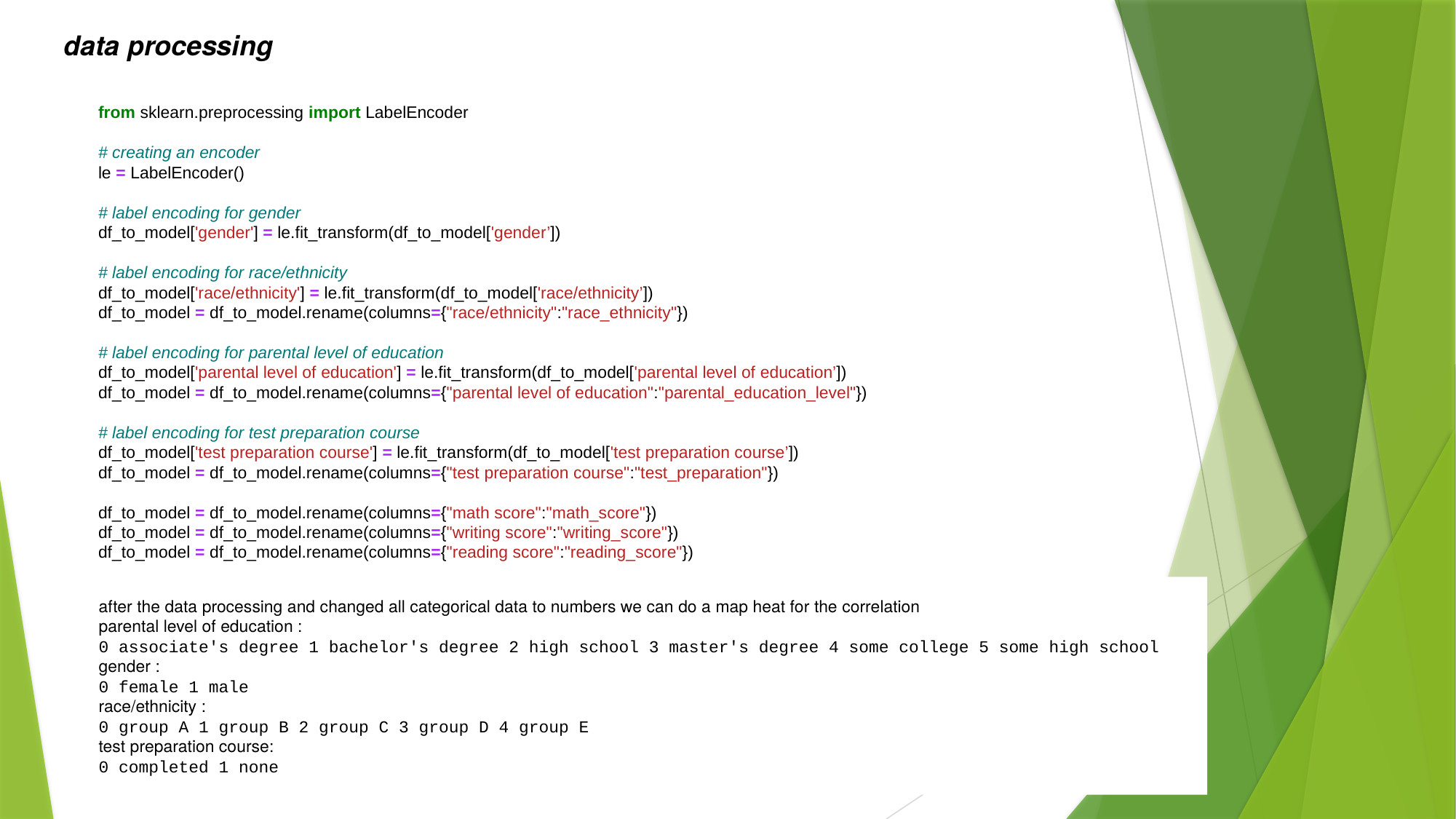

data processing
from sklearn.preprocessing import LabelEncoder​

# creating an encoder
le = LabelEncoder()​

# label encoding for gender
df_to_model['gender'] = le.fit_transform(df_to_model['gender’])​

# label encoding for race/ethnicity​
df_to_model['race/ethnicity'] = le.fit_transform(df_to_model['race/ethnicity’])
df_to_model = df_to_model.rename(columns={"race/ethnicity":"race_ethnicity"})

​# label encoding for parental level of education​
df_to_model['parental level of education'] = le.fit_transform(df_to_model['parental level of education’])
df_to_model = df_to_model.rename(columns={"parental level of education":"parental_education_level"})

​​# label encoding for test preparation course
​df_to_model['test preparation course'] = le.fit_transform(df_to_model['test preparation course’])
df_to_model = df_to_model.rename(columns={"test preparation course":"test_preparation"})

​​​​df_to_model = df_to_model.rename(columns={"math score":"math_score"})
df_to_model = df_to_model.rename(columns={"writing score":"writing_score"})
df_to_model = df_to_model.rename(columns={"reading score":"reading_score"})
after the data processing and changed all categorical data to numbers we can do a map heat for the correlation
parental level of education :
0 associate's degree 1 bachelor's degree 2 high school 3 master's degree 4 some college 5 some high school
gender :
0 female 1 male
race/ethnicity :
0 group A 1 group B 2 group C 3 group D 4 group E
test preparation course:
0 completed 1 none